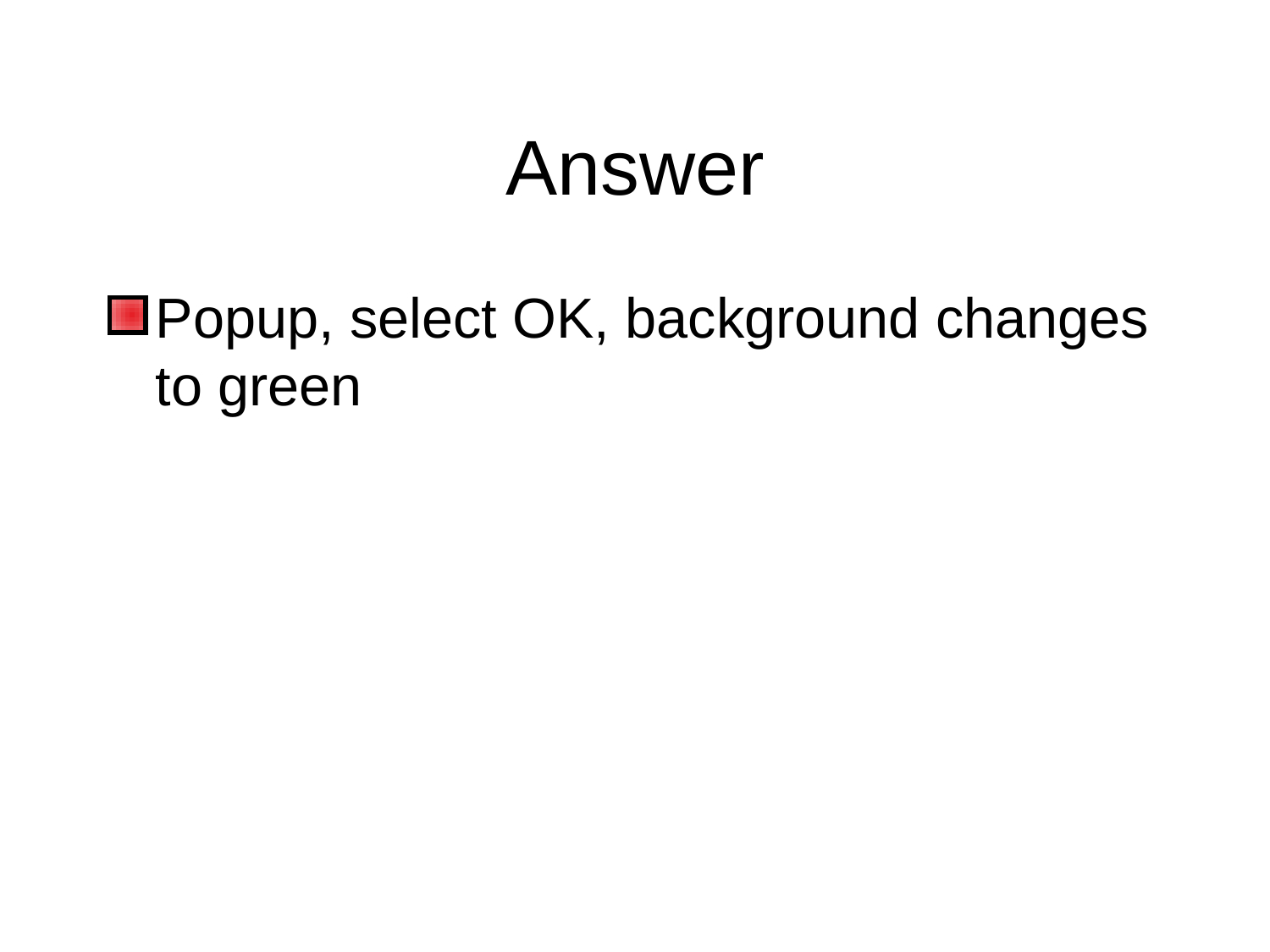

# Answer
Popup, select OK, background changes to green